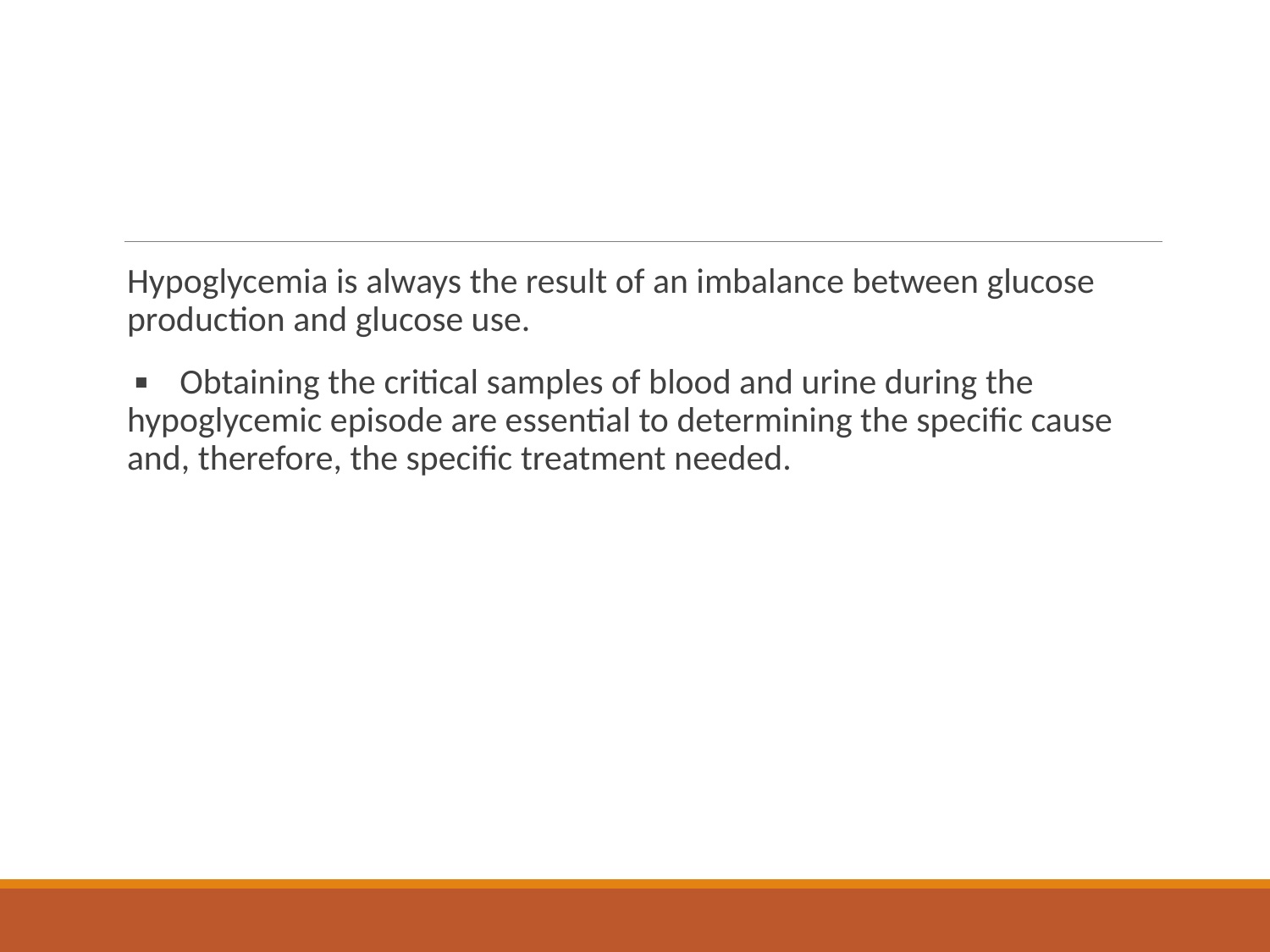

#
Hypoglycemia is always the result of an imbalance between glucose production and glucose use.
 ▪    Obtaining the critical samples of blood and urine during the hypoglycemic episode are essential to determining the specific cause and, therefore, the specific treatment needed.